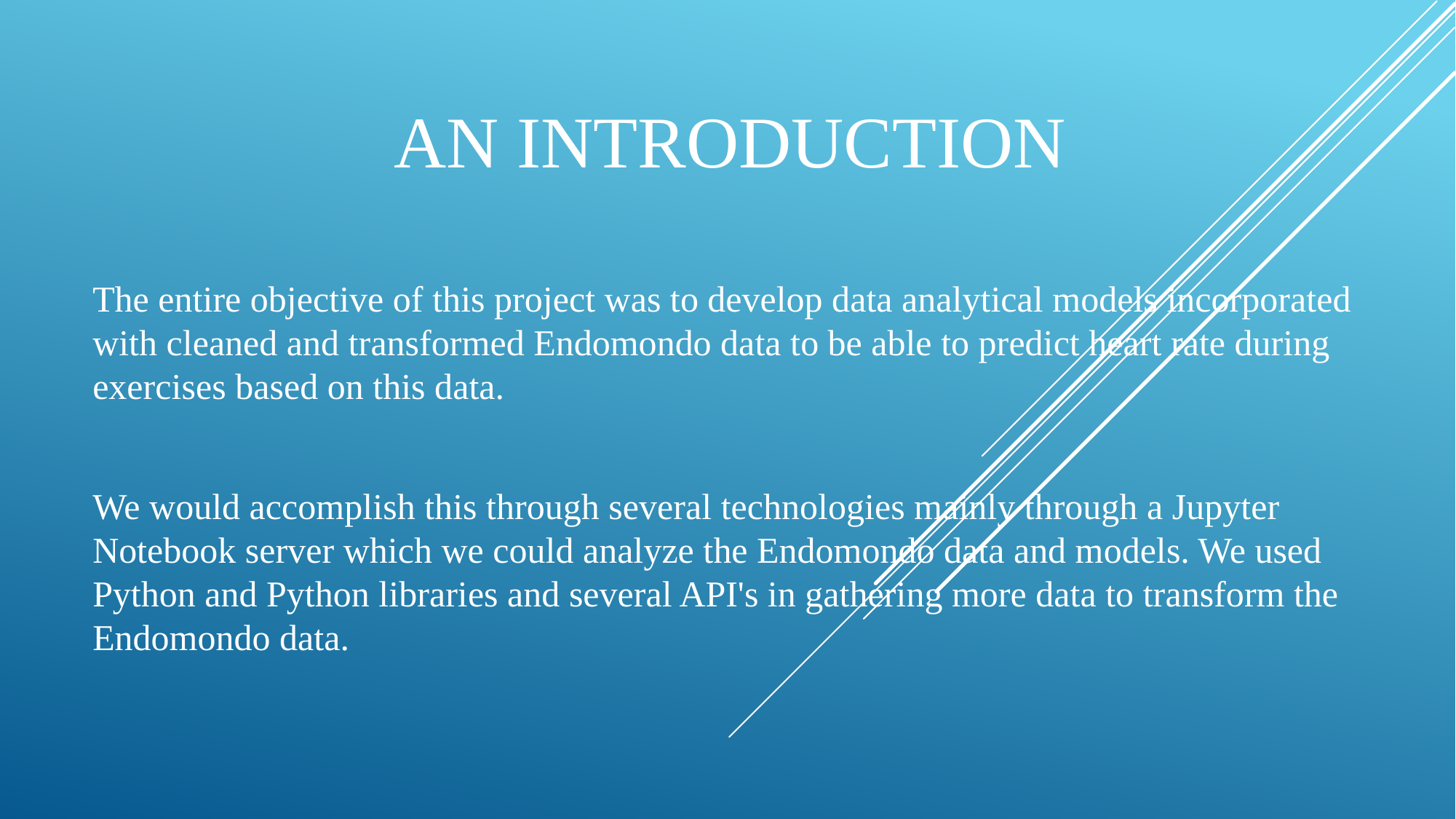

# An introduction

The entire objective of this project was to develop data analytical models incorporated with cleaned and transformed Endomondo data to be able to predict heart rate during exercises based on this data.

We would accomplish this through several technologies mainly through a Jupyter Notebook server which we could analyze the Endomondo data and models. We used Python and Python libraries and several API's in gathering more data to transform the Endomondo data.